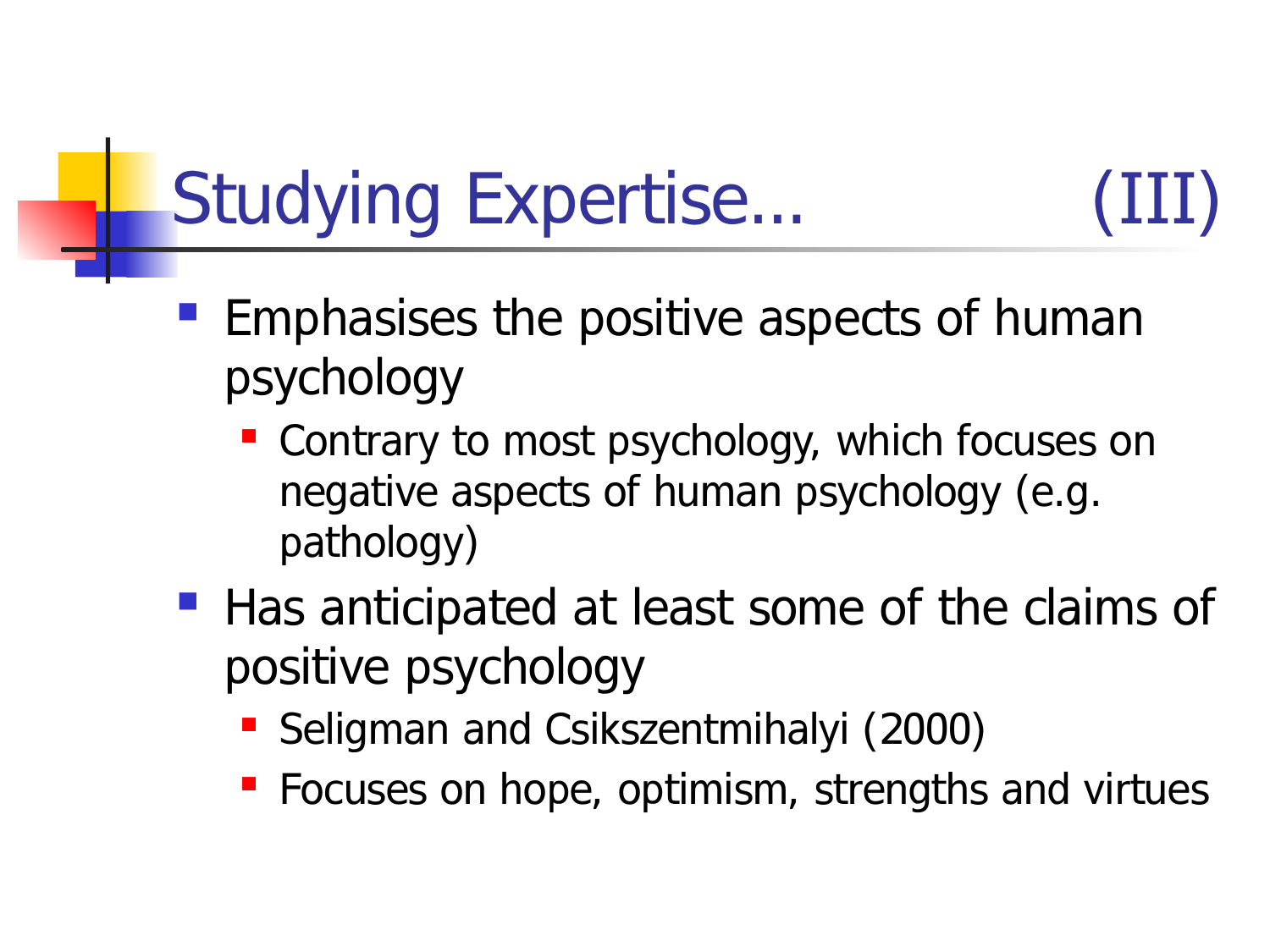

# Studying Expertise…             (III)
Emphasises the positive aspects of human psychology
Contrary to most psychology, which focuses on negative aspects of human psychology (e.g. pathology)
Has anticipated at least some of the claims of positive psychology
Seligman and Csikszentmihalyi (2000)
Focuses on hope, optimism, strengths and virtues